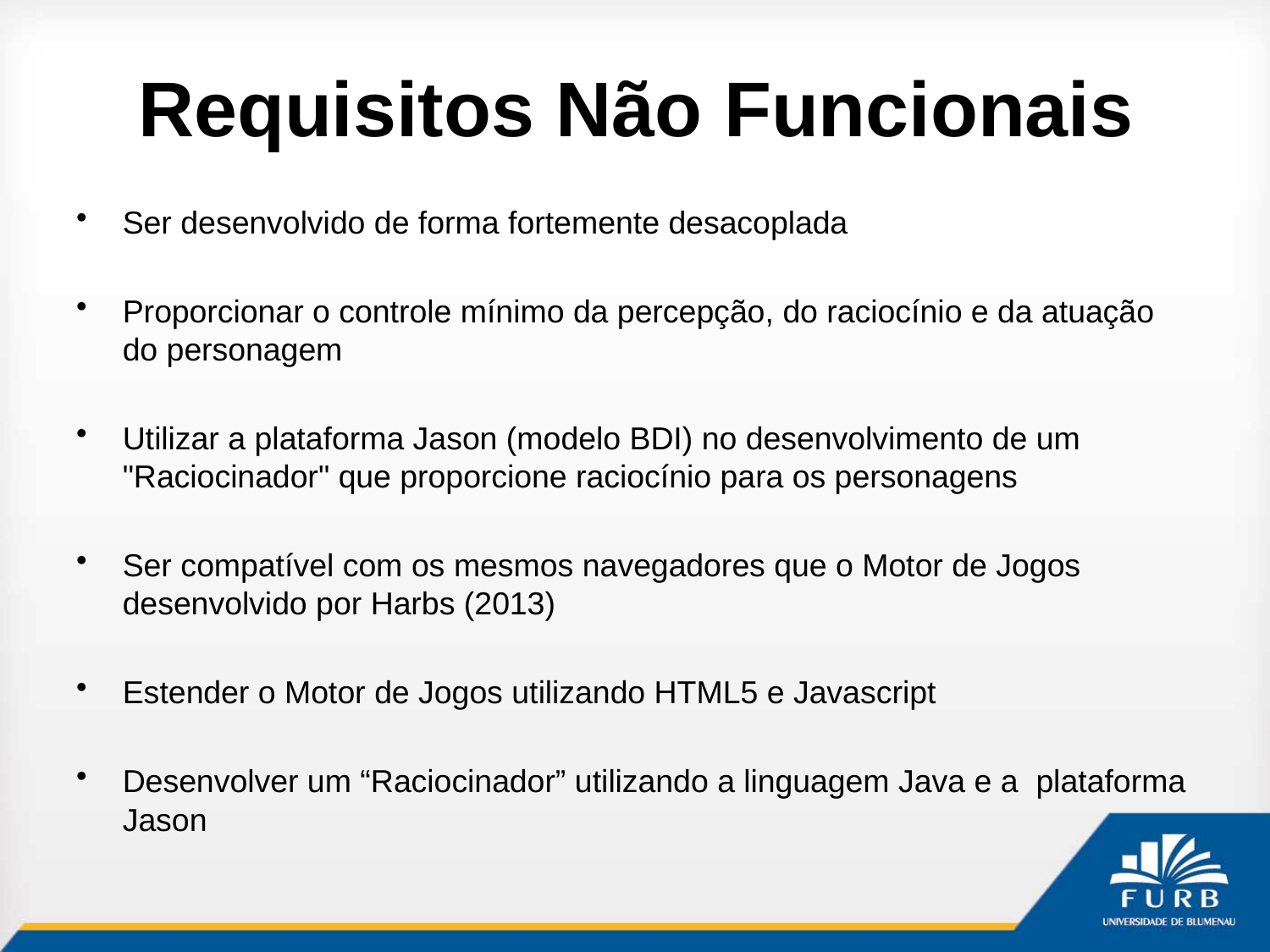

# Requisitos Não Funcionais
Ser desenvolvido de forma fortemente desacoplada

Proporcionar o controle mínimo da percepção, do raciocínio e da atuação do personagem

Utilizar a plataforma Jason (modelo BDI) no desenvolvimento de um "Raciocinador" que proporcione raciocínio para os personagens

Ser compatível com os mesmos navegadores que o Motor de Jogos desenvolvido por Harbs (2013)

Estender o Motor de Jogos utilizando HTML5 e Javascript

Desenvolver um “Raciocinador” utilizando a linguagem Java e a  plataforma Jason